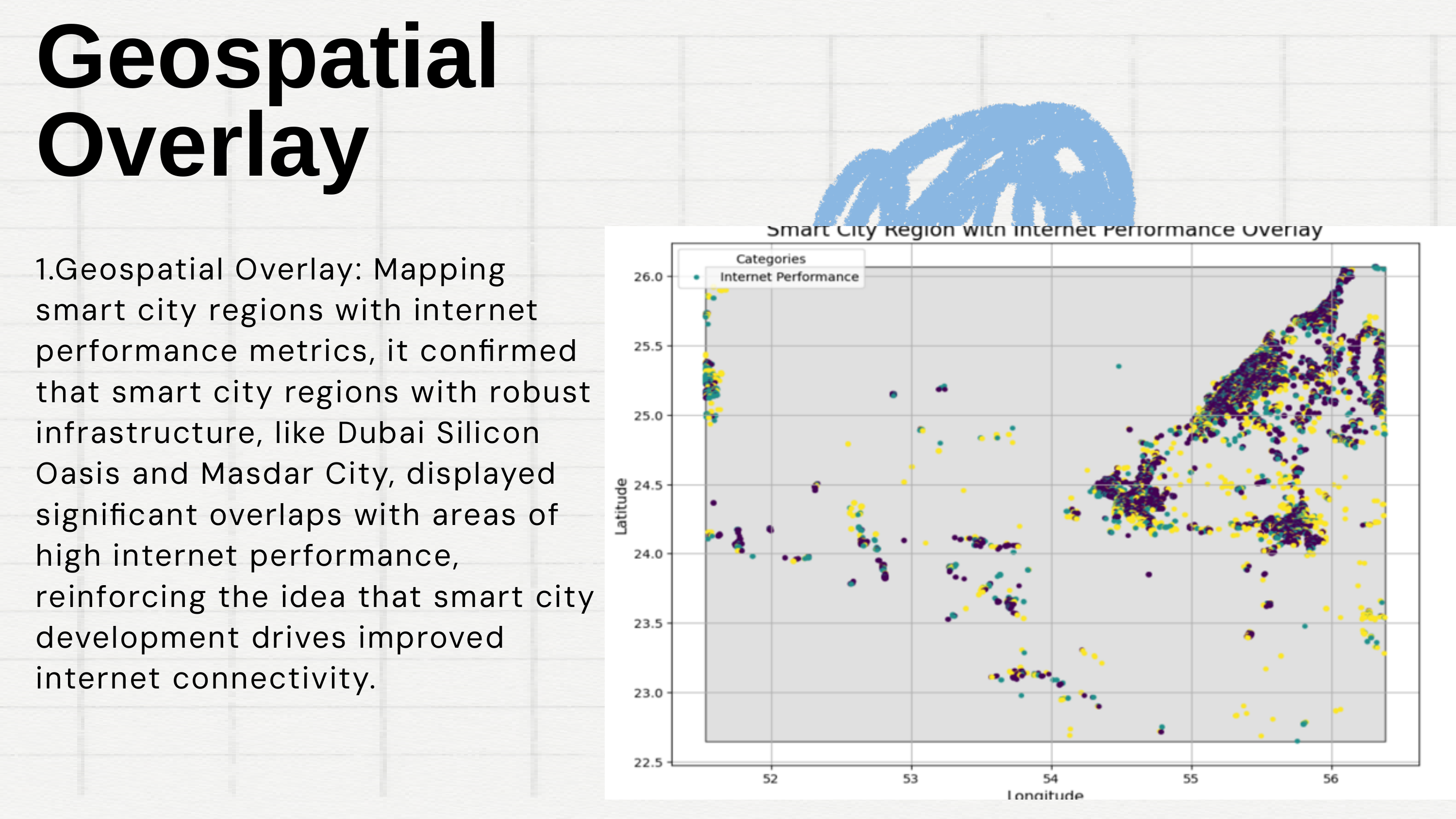

Geospatial Overlay

1.Geospatial Overlay: Mapping smart city regions with internet performance metrics, it confirmed that smart city regions with robust infrastructure, like Dubai Silicon Oasis and Masdar City, displayed significant overlaps with areas of high internet performance, reinforcing the idea that smart city development drives improved internet connectivity.